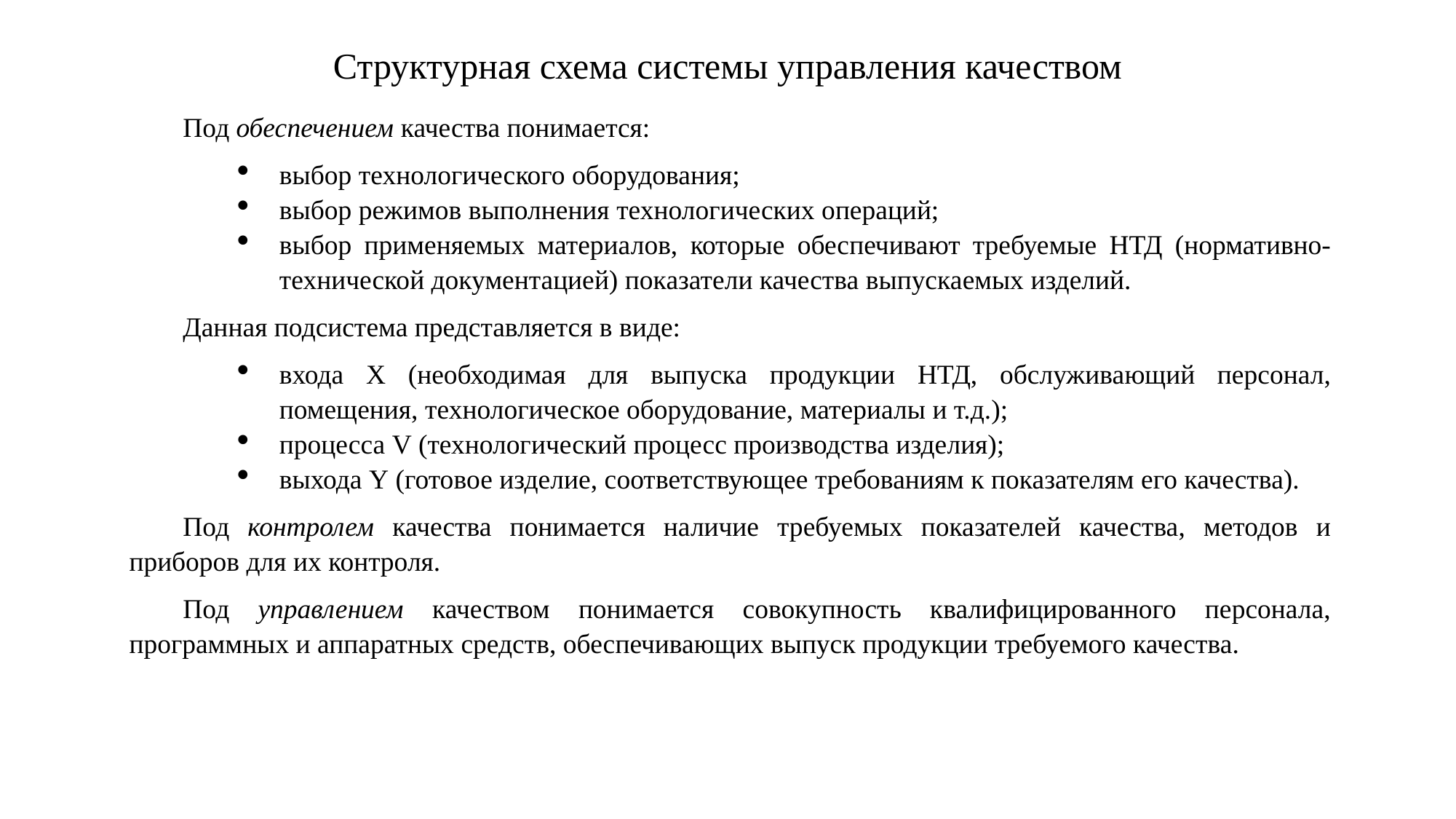

Структурная схема системы управления качеством
Под обеспечением качества понимается:
выбор технологического оборудования;
выбор режимов выполнения технологических операций;
выбор применяемых материалов, которые обеспечивают требуемые НТД (нормативно-технической документацией) показатели качества выпускаемых изделий.
Данная подсистема представляется в виде:
входа X (необходимая для выпуска продукции НТД, обслуживающий персонал, помещения, технологическое оборудование, материалы и т.д.);
процесса V (технологический процесс производства изделия);
выхода Y (готовое изделие, соответствующее требованиям к показателям его качества).
Под контролем качества понимается наличие требуемых показателей качества, методов и приборов для их контроля.
Под управлением качеством понимается совокупность квалифицированного персонала, программных и аппаратных средств, обеспечивающих выпуск продукции требуемого качества.